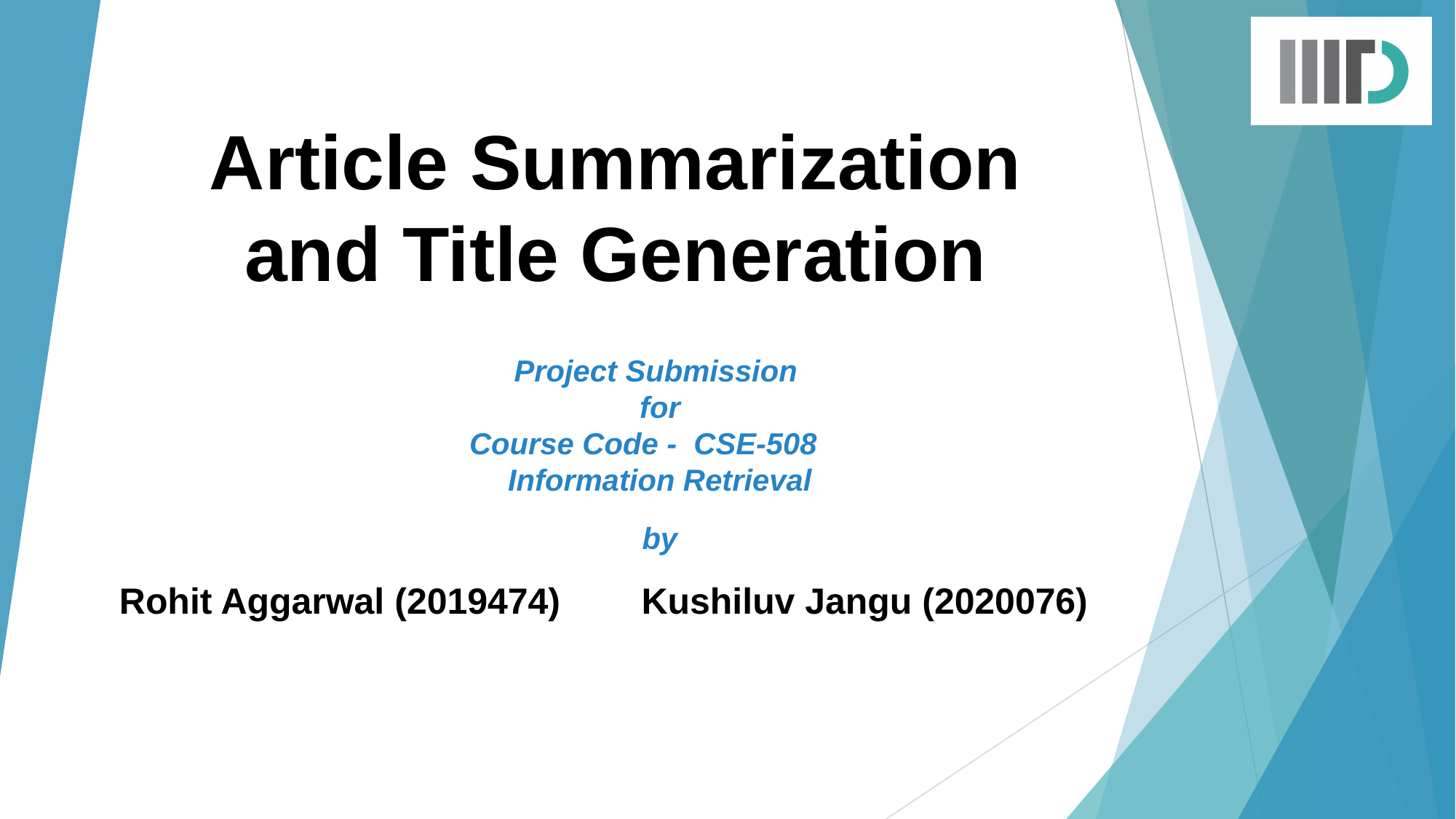

# Article Summarization and Title Generation
Project Submission
for
Course Code -  CSE-508
Information Retrieval

by

Rohit Aggarwal (2019474)        Kushiluv Jangu (2020076)